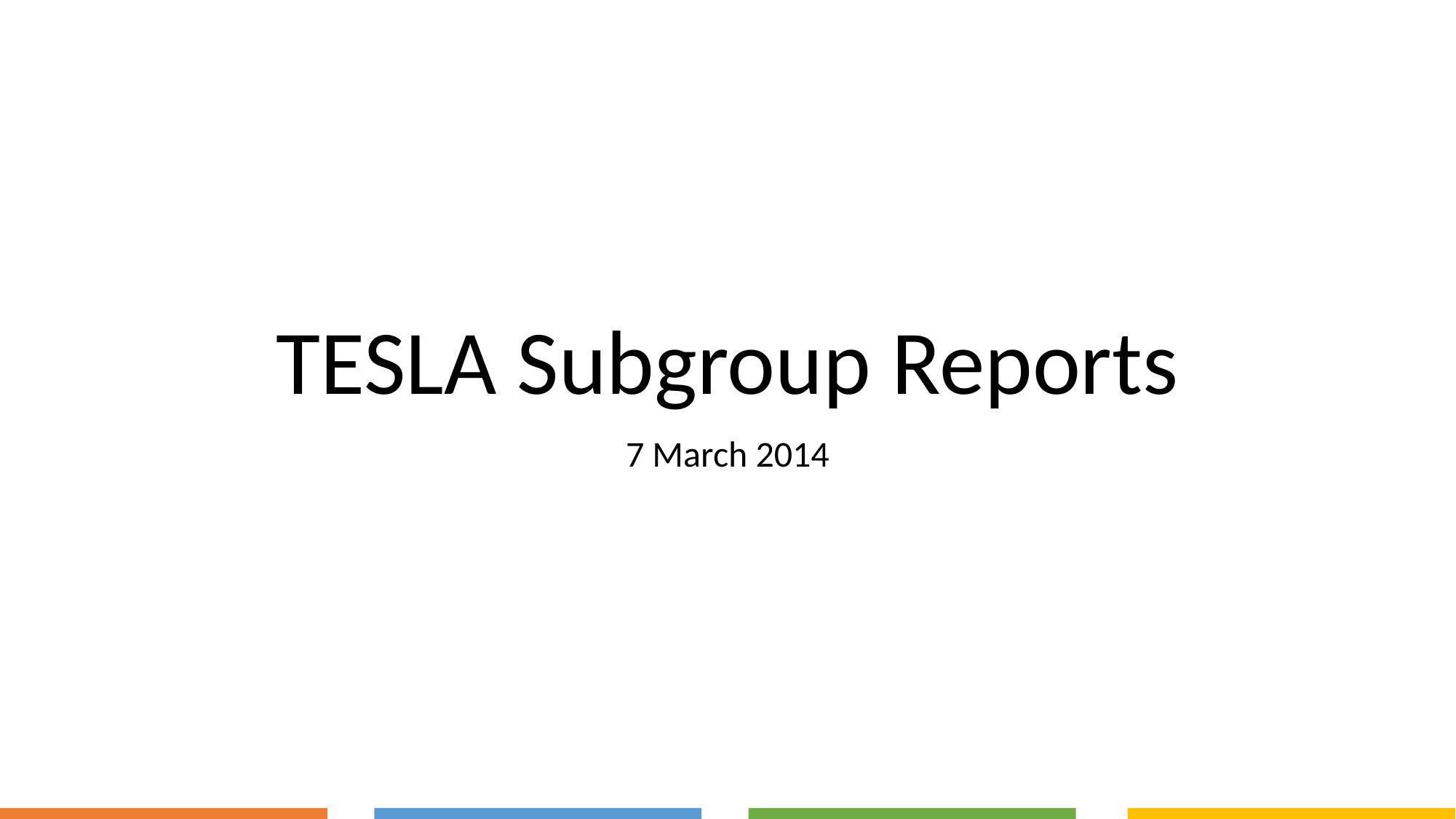

# TESLA Subgroup Reports
7 March 2014